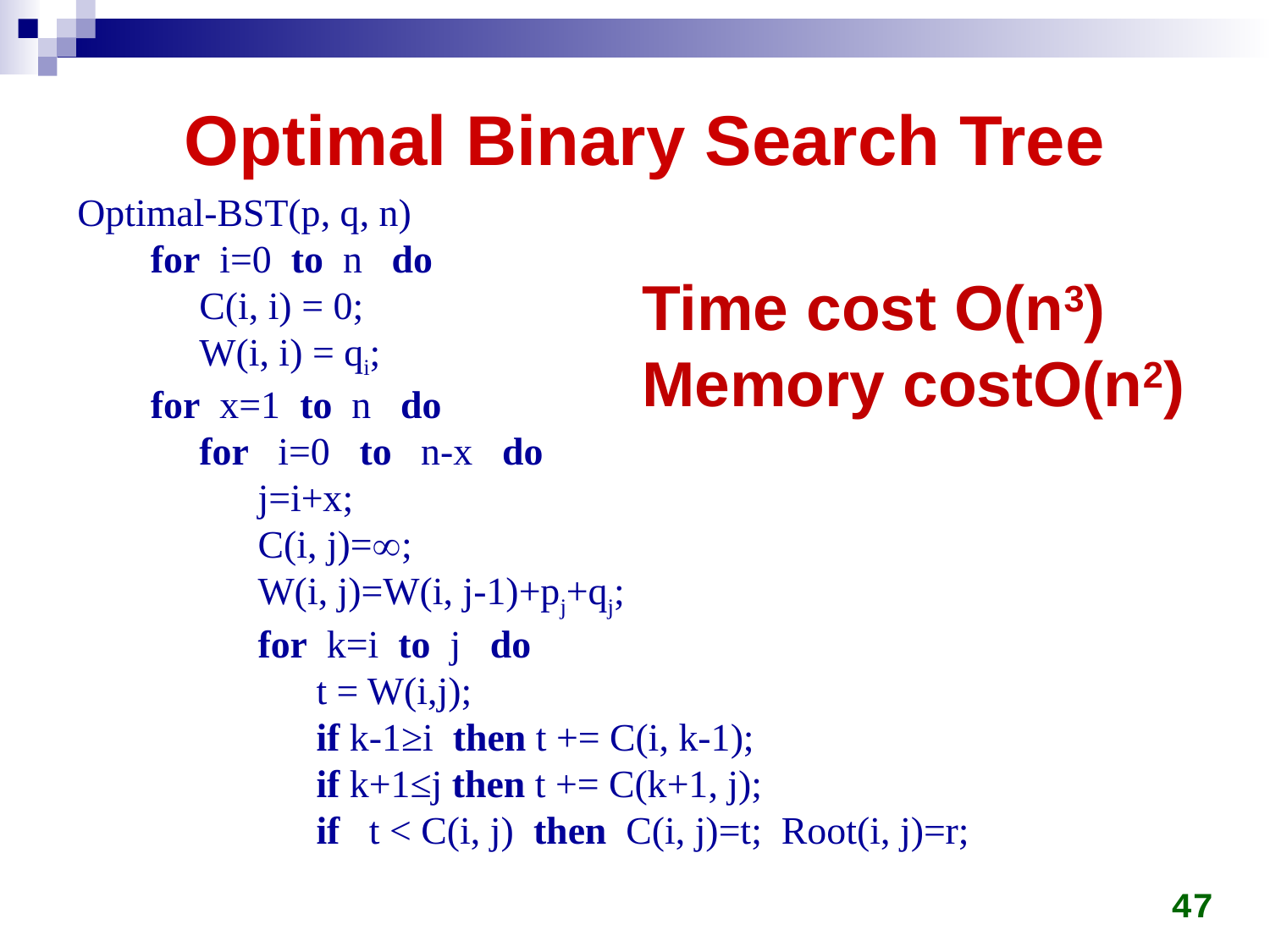

# Optimal Binary Search Tree
Optimal-BST(p, q, n)
 for  i=0  to  n   do
      C(i, i) = 0;
      W(i, i) = qi;
 for  x=1  to  n   do
      for   i=0   to   n-x   do
            j=i+x;
            C(i, j)=∞;
            W(i, j)=W(i, j-1)+pj+qj;
            for  k=i  to  j   do
                  t = W(i,j);
                  if k-1≥i  then t += C(i, k-1);
                  if k+1≤j then t += C(k+1, j);
                  if   t < C(i, j)  then  C(i, j)=t;  Root(i, j)=r;
Time cost O(n3)
Memory costO(n2)
47